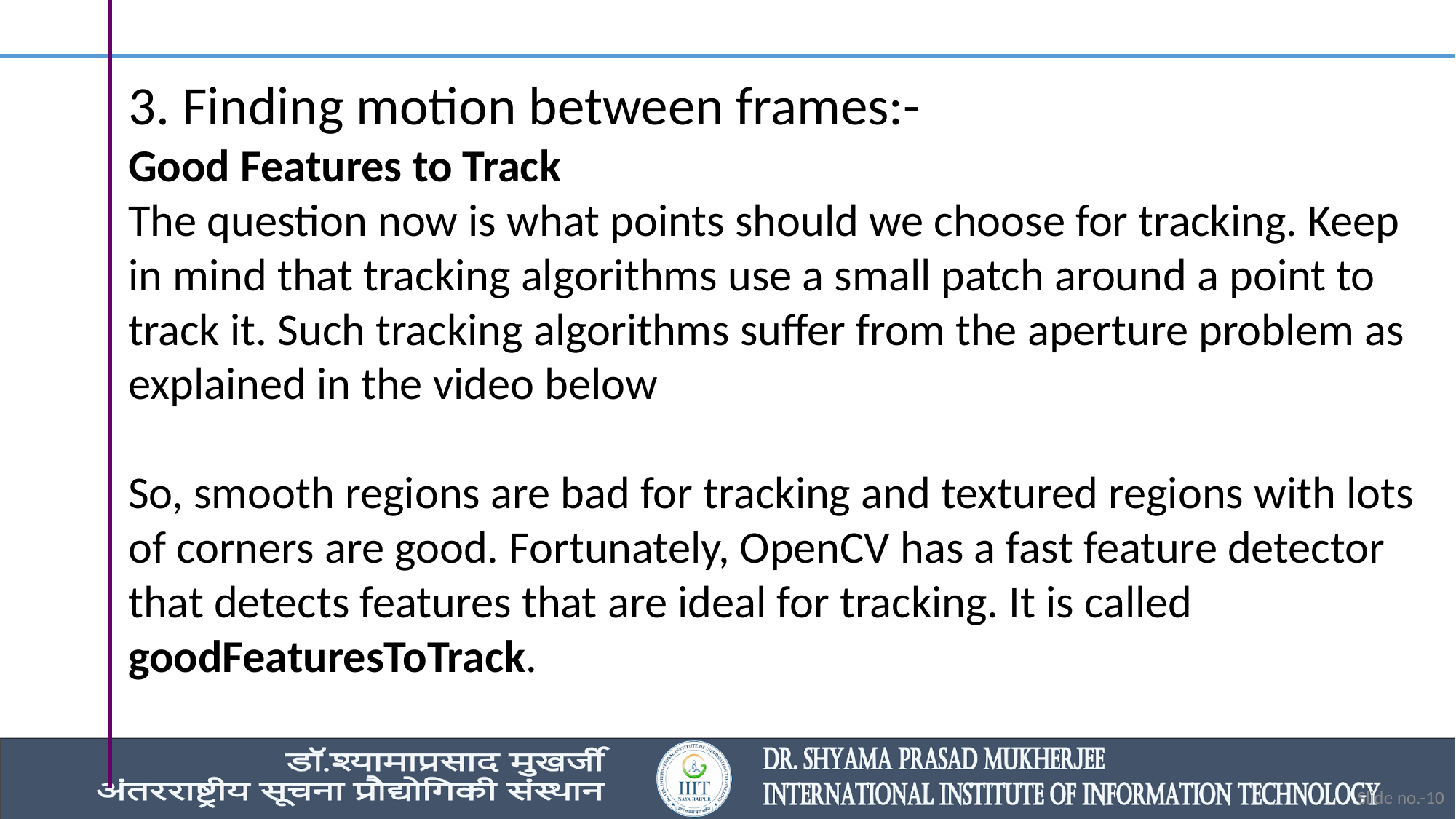

3. Finding motion between frames:-
Good Features to Track
The question now is what points should we choose for tracking. Keep in mind that tracking algorithms use a small patch around a point to track it. Such tracking algorithms suffer from the aperture problem as explained in the video below

So, smooth regions are bad for tracking and textured regions with lots of corners are good. Fortunately, OpenCV has a fast feature detector that detects features that are ideal for tracking. It is called goodFeaturesToTrack.